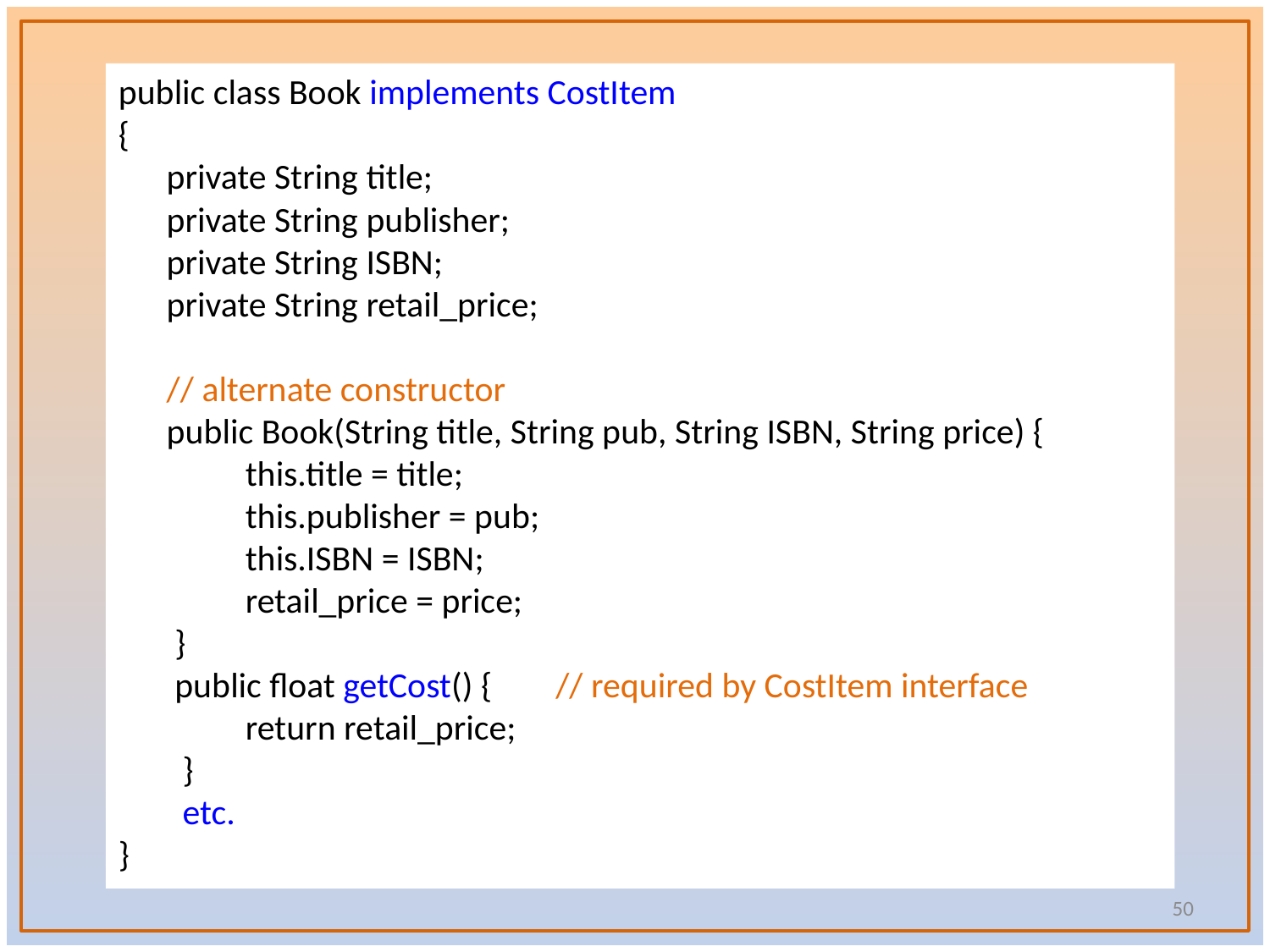

public class Book implements CostItem
{
      private String title;
      private String publisher;
      private String ISBN;
      private String retail_price;

      // alternate constructor
      public Book(String title, String pub, String ISBN, String price) {
             	this.title = title;
	this.publisher = pub;
	this.ISBN = ISBN;
	retail_price = price;
       }
       public float getCost() {	       // required by CostItem interface
       	return retail_price;
        }
        etc.
}

50